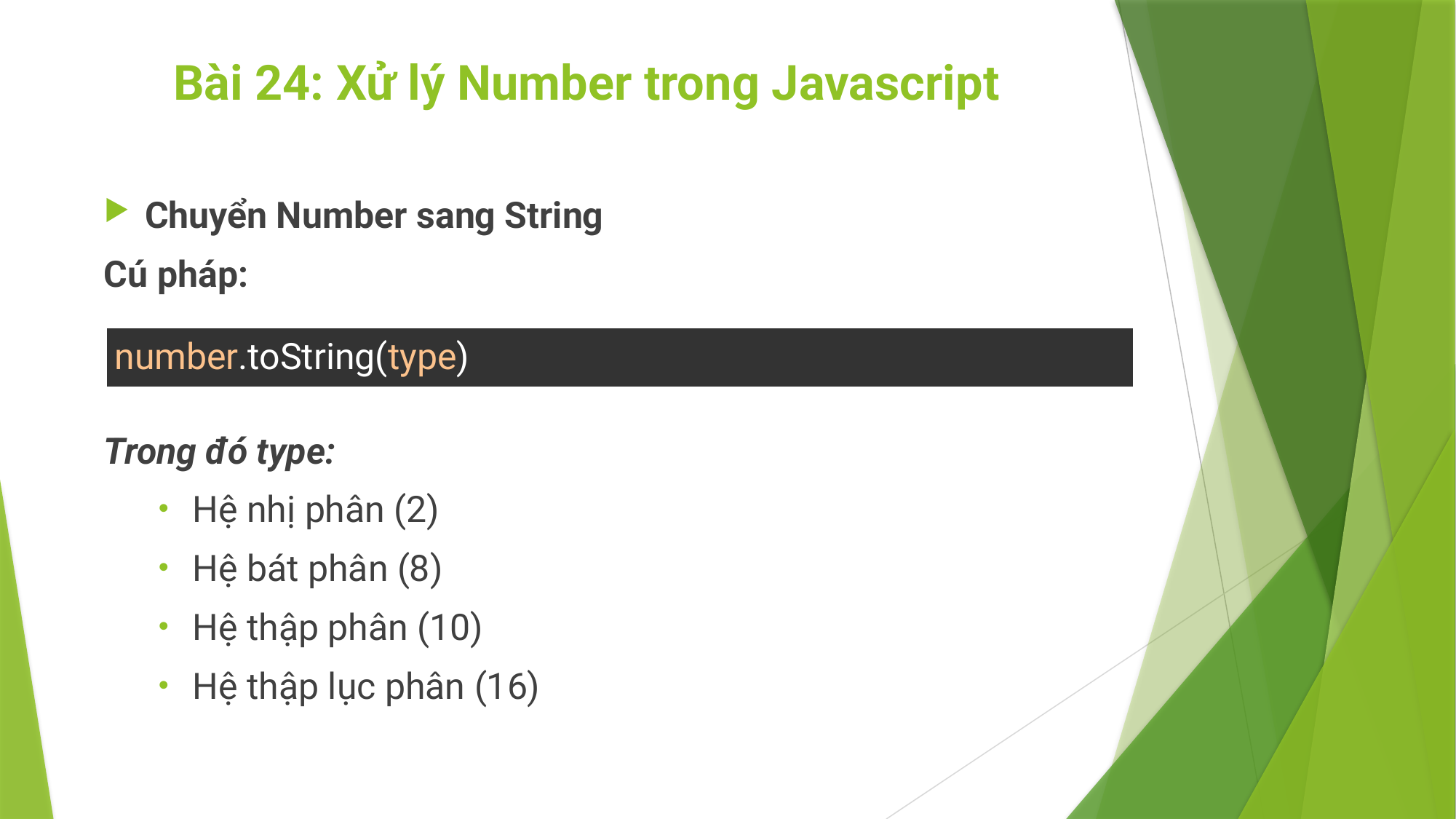

# Bài 24: Xử lý Number trong Javascript
Chuyển Number sang String
Cú pháp:

Trong đó type:
Hệ nhị phân (2)
Hệ bát phân (8)
Hệ thập phân (10)
Hệ thập lục phân (16)

| number.toString(type) |
| --- |